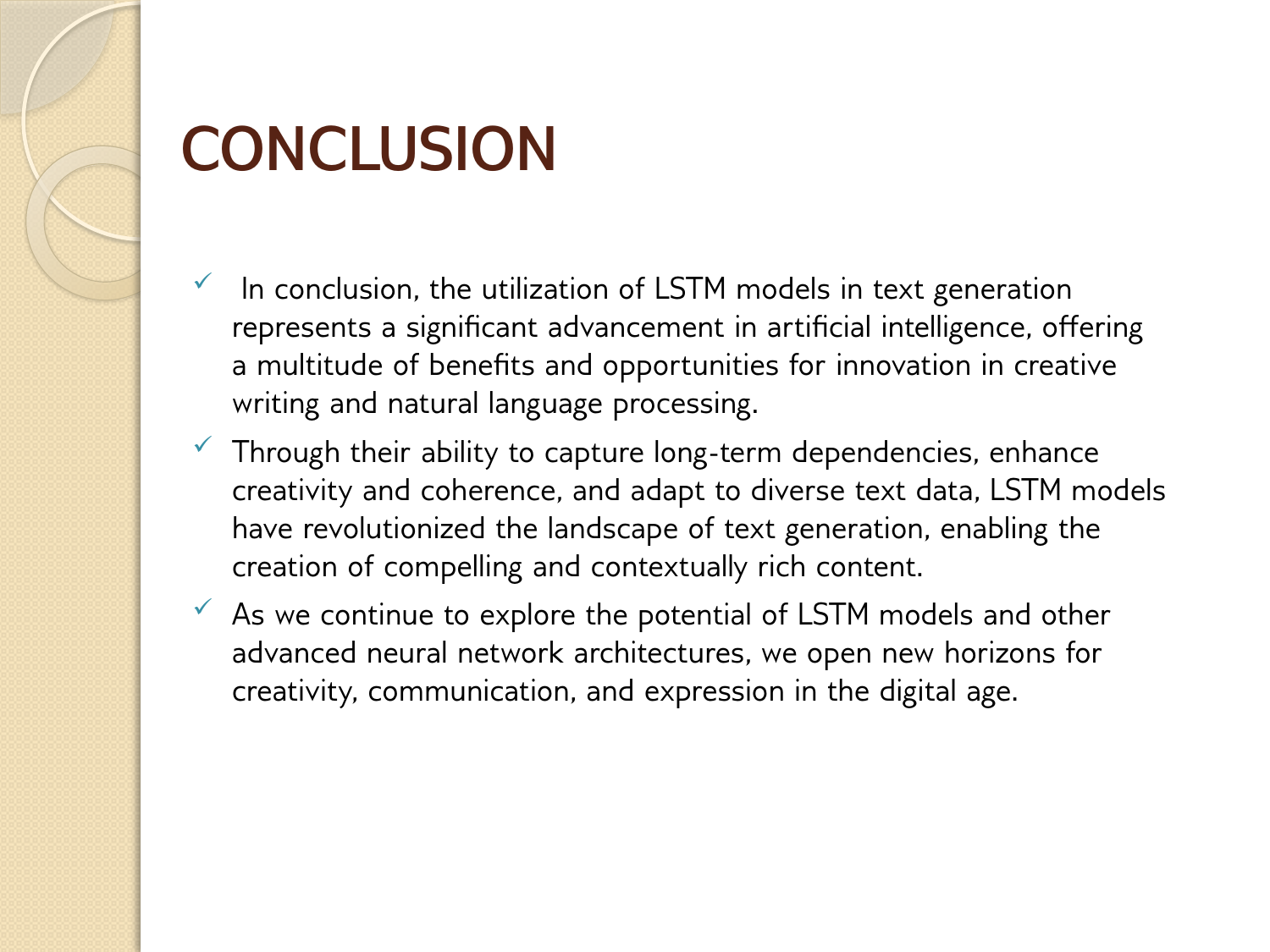

# Conclusion
 In conclusion, the utilization of LSTM models in text generation represents a significant advancement in artificial intelligence, offering a multitude of benefits and opportunities for innovation in creative writing and natural language processing.
Through their ability to capture long-term dependencies, enhance creativity and coherence, and adapt to diverse text data, LSTM models have revolutionized the landscape of text generation, enabling the creation of compelling and contextually rich content.
As we continue to explore the potential of LSTM models and other advanced neural network architectures, we open new horizons for creativity, communication, and expression in the digital age.